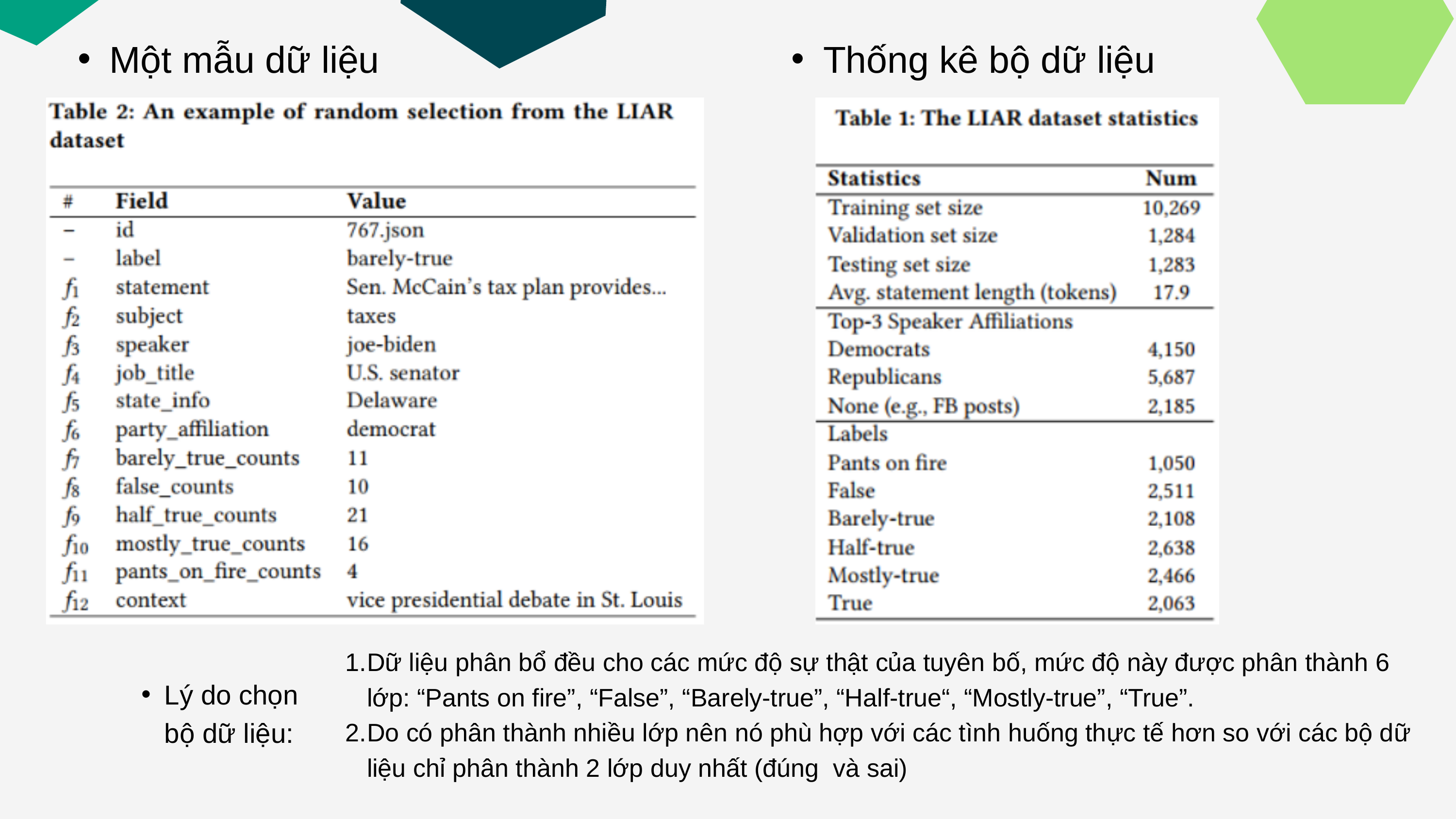

Một mẫu dữ liệu
Thống kê bộ dữ liệu

Dữ liệu phân bổ đều cho các mức độ sự thật của tuyên bố, mức độ này được phân thành 6 lớp: “Pants on fire”, “False”, “Barely-true”, “Half-true“, “Mostly-true”, “True”.
Do có phân thành nhiều lớp nên nó phù hợp với các tình huống thực tế hơn so với các bộ dữ liệu chỉ phân thành 2 lớp duy nhất (đúng  và sai)
Lý do chọn bộ dữ liệu: